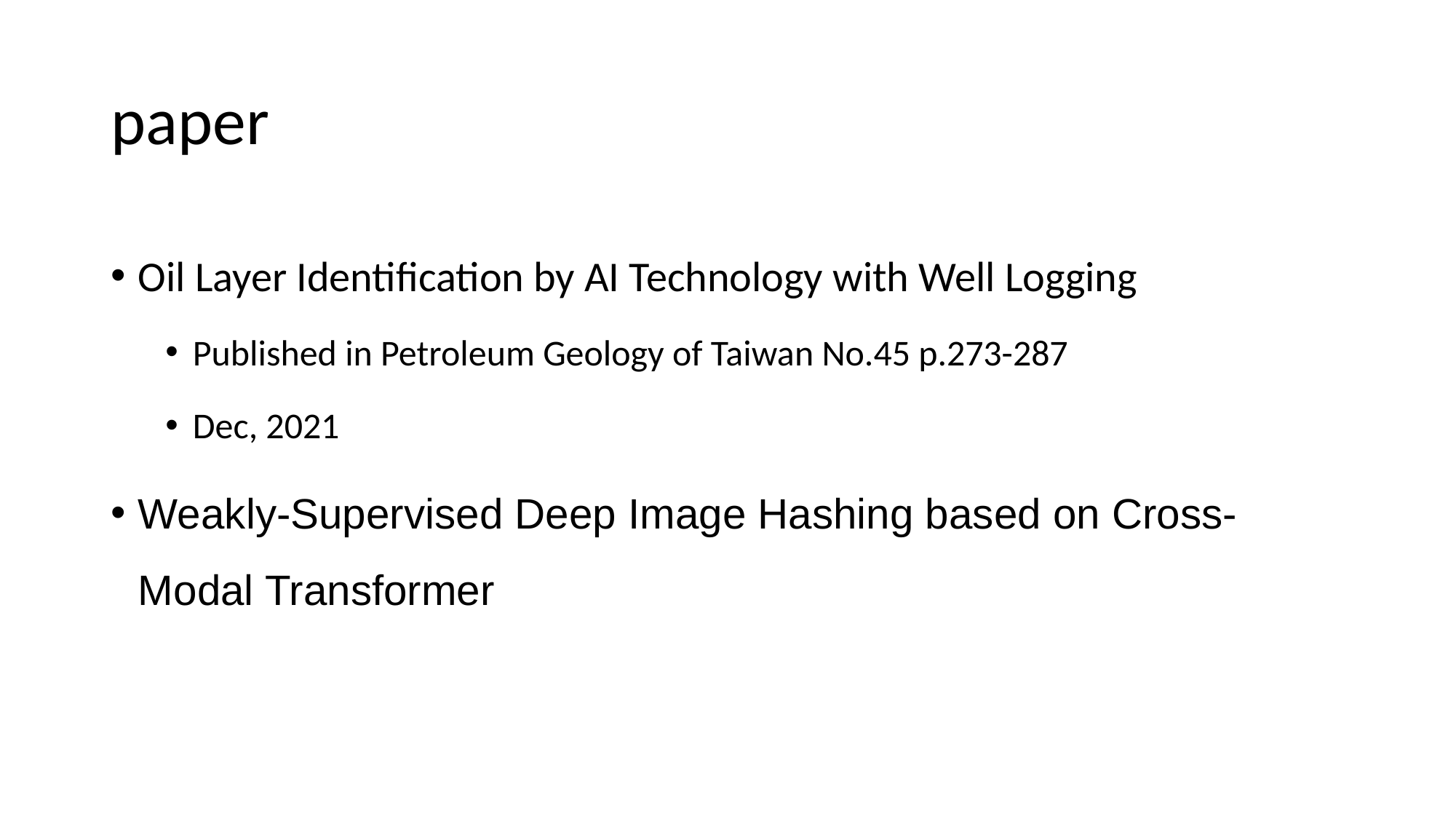

# paper
Oil Layer Identification by AI Technology with Well Logging
Published in Petroleum Geology of Taiwan No.45 p.273-287
Dec, 2021
Weakly-Supervised Deep Image Hashing based on Cross-Modal Transformer